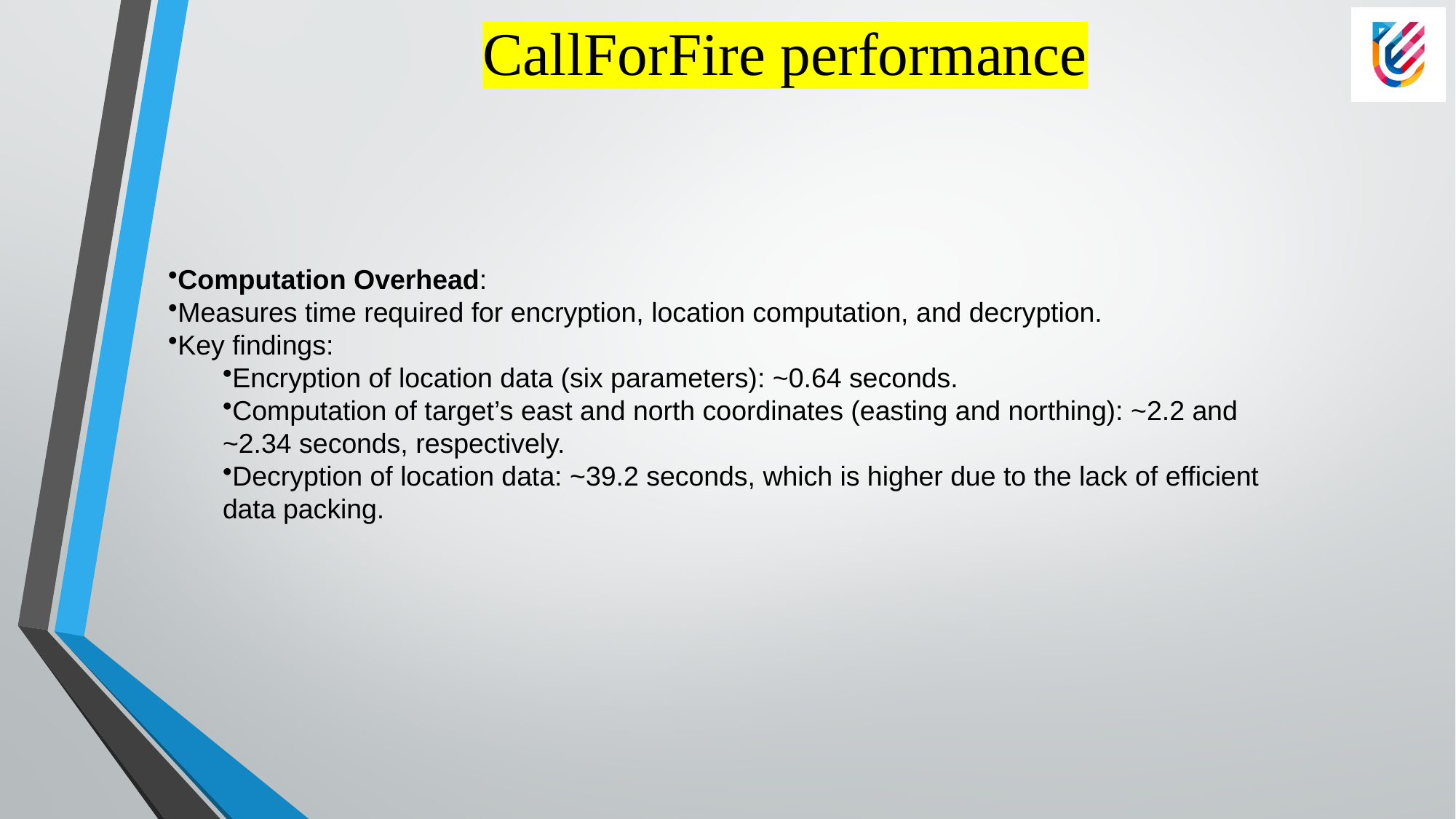

# CallForFire performance
Computation Overhead:
Measures time required for encryption, location computation, and decryption.
Key findings:
Encryption of location data (six parameters): ~0.64 seconds.
Computation of target’s east and north coordinates (easting and northing): ~2.2 and ~2.34 seconds, respectively.
Decryption of location data: ~39.2 seconds, which is higher due to the lack of efficient data packing.